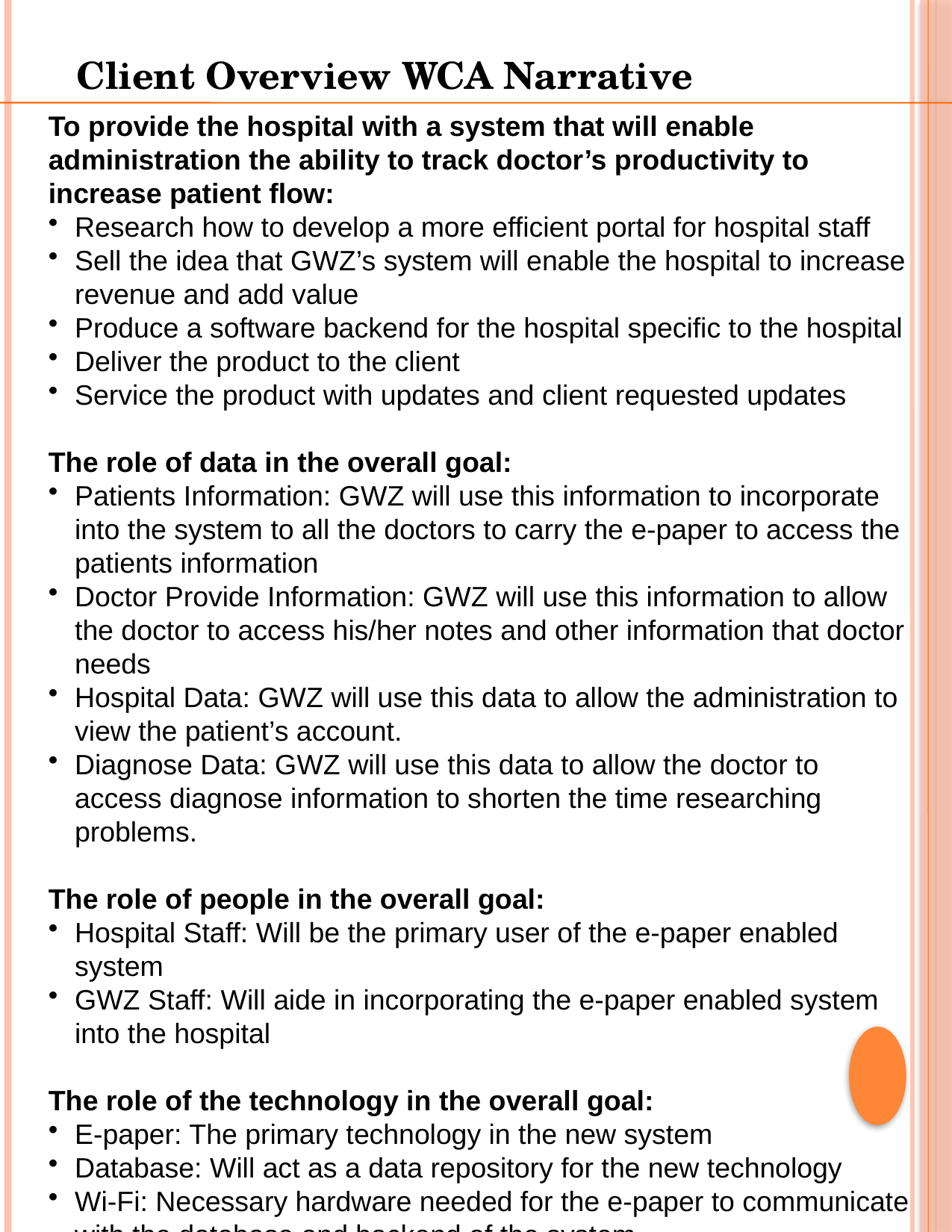

Client Overview WCA Narrative
To provide the hospital with a system that will enable administration the ability to track doctor’s productivity to increase patient flow:
Research how to develop a more efficient portal for hospital staff
Sell the idea that GWZ’s system will enable the hospital to increase revenue and add value
Produce a software backend for the hospital specific to the hospital
Deliver the product to the client
Service the product with updates and client requested updates

The role of data in the overall goal:
Patients Information: GWZ will use this information to incorporate into the system to all the doctors to carry the e-paper to access the patients information
Doctor Provide Information: GWZ will use this information to allow the doctor to access his/her notes and other information that doctor needs
Hospital Data: GWZ will use this data to allow the administration to view the patient’s account.
Diagnose Data: GWZ will use this data to allow the doctor to access diagnose information to shorten the time researching problems.

The role of people in the overall goal:
Hospital Staff: Will be the primary user of the e-paper enabled system
GWZ Staff: Will aide in incorporating the e-paper enabled system into the hospital

The role of the technology in the overall goal:
E-paper: The primary technology in the new system
Database: Will act as a data repository for the new technology
Wi-Fi: Necessary hardware needed for the e-paper to communicate with the database and backend of the system